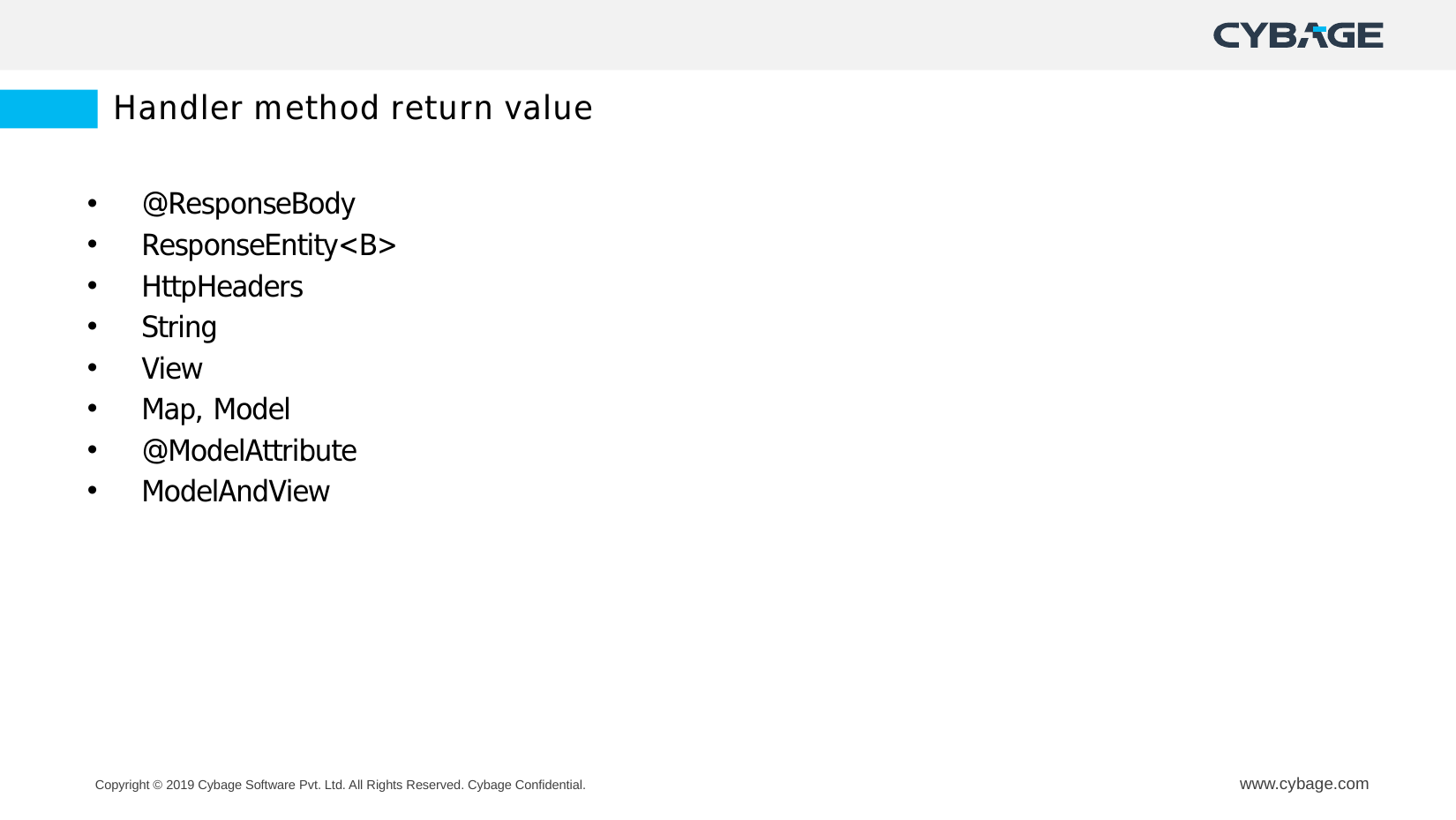

# Handler method return value
@ResponseBody
ResponseEntity<B>
HttpHeaders
String
View
Map, Model
@ModelAttribute
ModelAndView